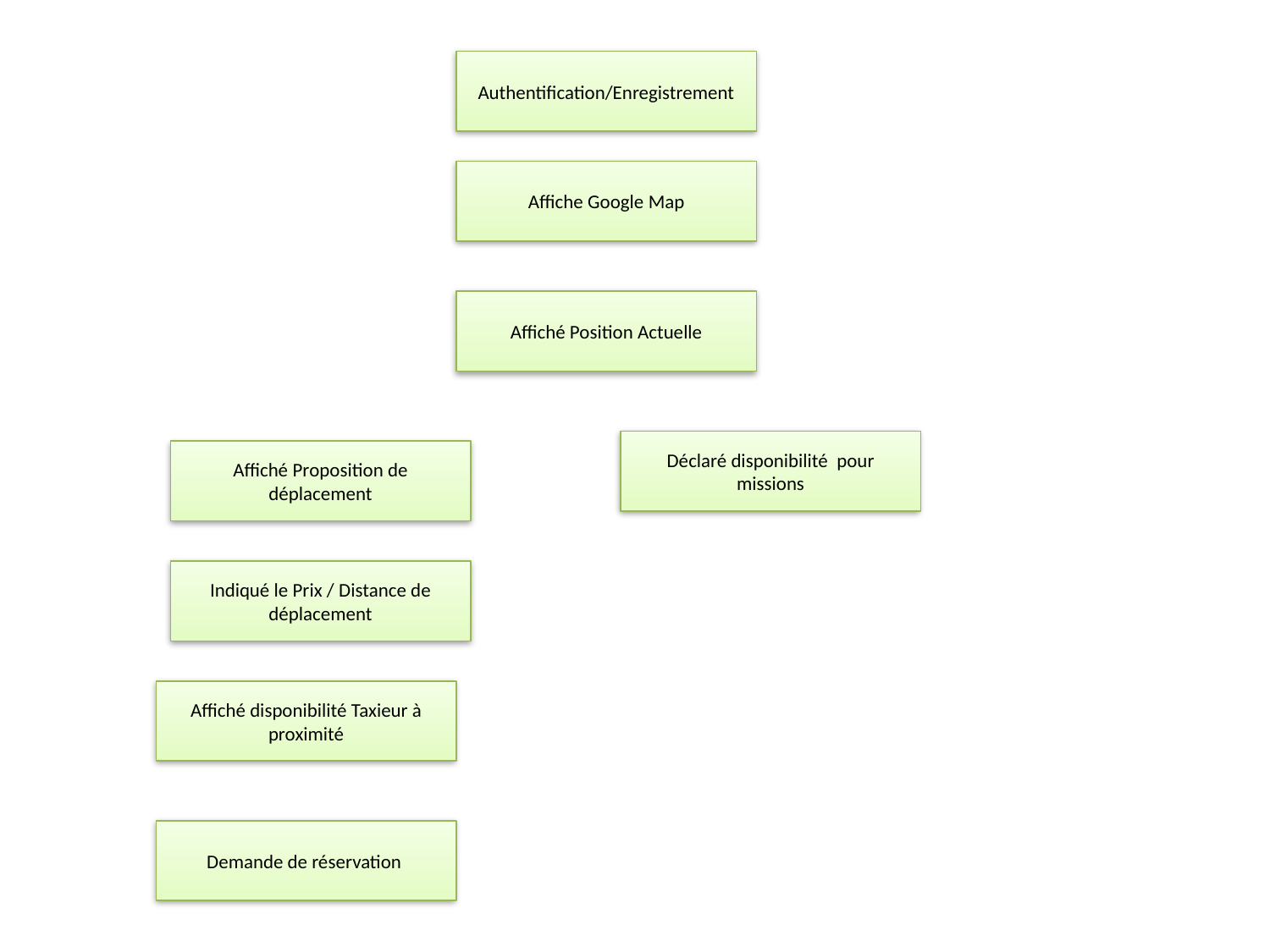

Authentification/Enregistrement
Affiche Google Map
Affiché Position Actuelle
Déclaré disponibilité  pour missions
Affiché Proposition de déplacement
Indiqué le Prix / Distance de déplacement
Affiché disponibilité Taxieur à proximité
Demande de réservation